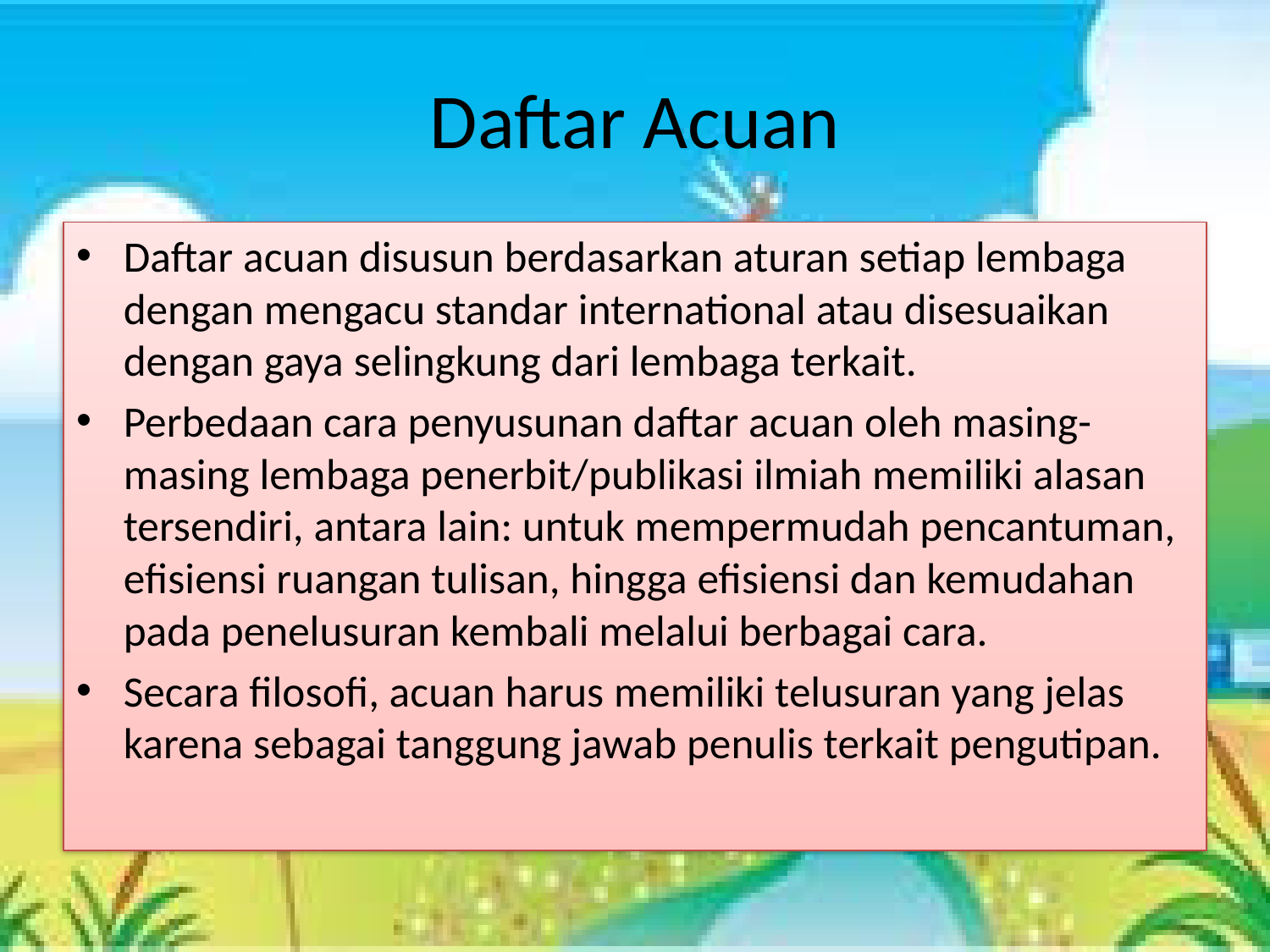

# Daftar Acuan
Daftar acuan disusun berdasarkan aturan setiap lembaga dengan mengacu standar international atau disesuaikan dengan gaya selingkung dari lembaga terkait.
Perbedaan cara penyusunan daftar acuan oleh masing-masing lembaga penerbit/publikasi ilmiah memiliki alasan tersendiri, antara lain: untuk mempermudah pencantuman, efisiensi ruangan tulisan, hingga efisiensi dan kemudahan pada penelusuran kembali melalui berbagai cara.
Secara filosofi, acuan harus memiliki telusuran yang jelas karena sebagai tanggung jawab penulis terkait pengutipan.